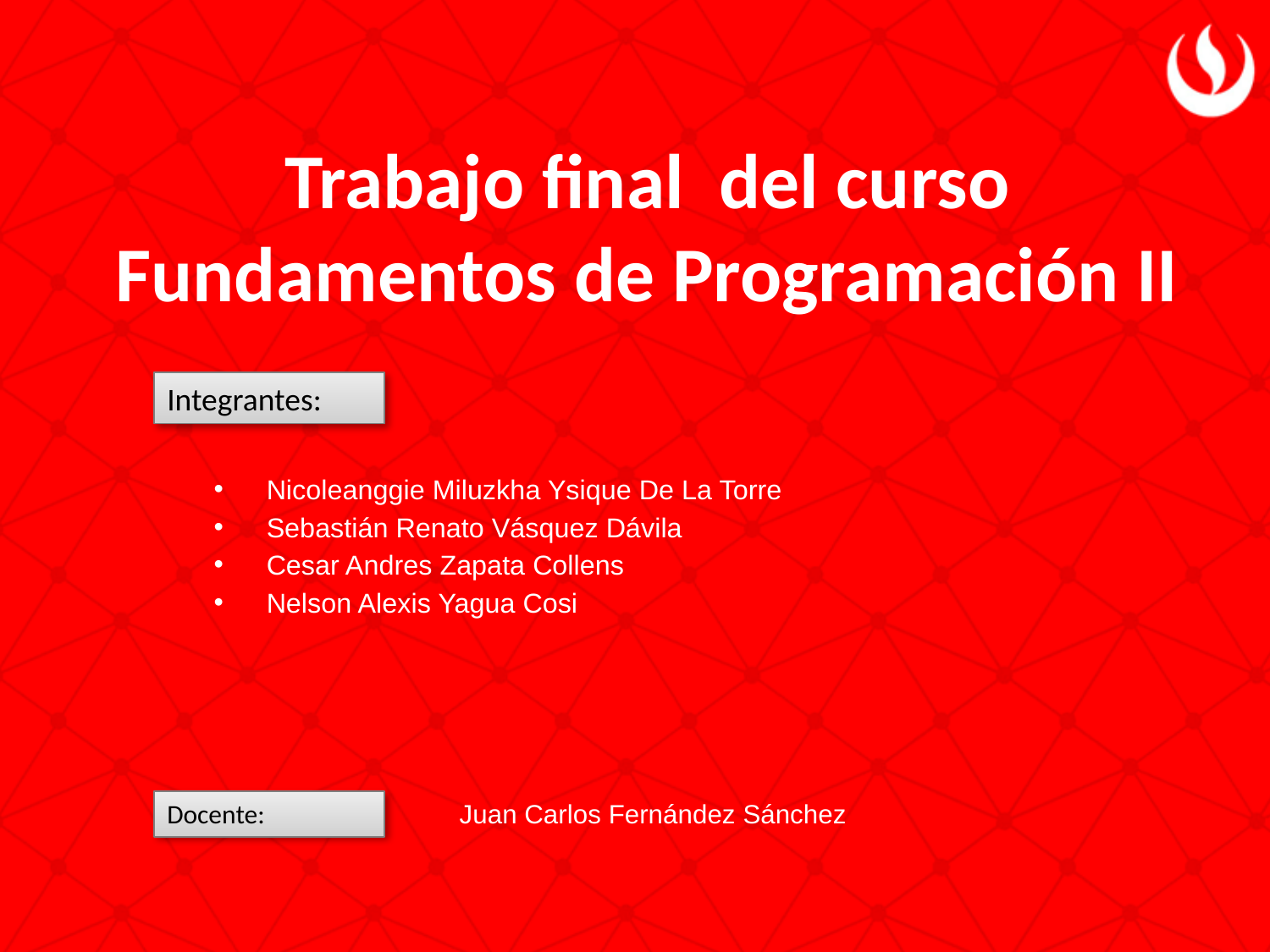

# Trabajo final  del curso Fundamentos de Programación II
Integrantes:

Nicoleanggie Miluzkha Ysique De La Torre
Sebastián Renato Vásquez Dávila
Cesar Andres Zapata Collens
Nelson Alexis Yagua Cosi

Docente:

Juan Carlos Fernández Sánchez